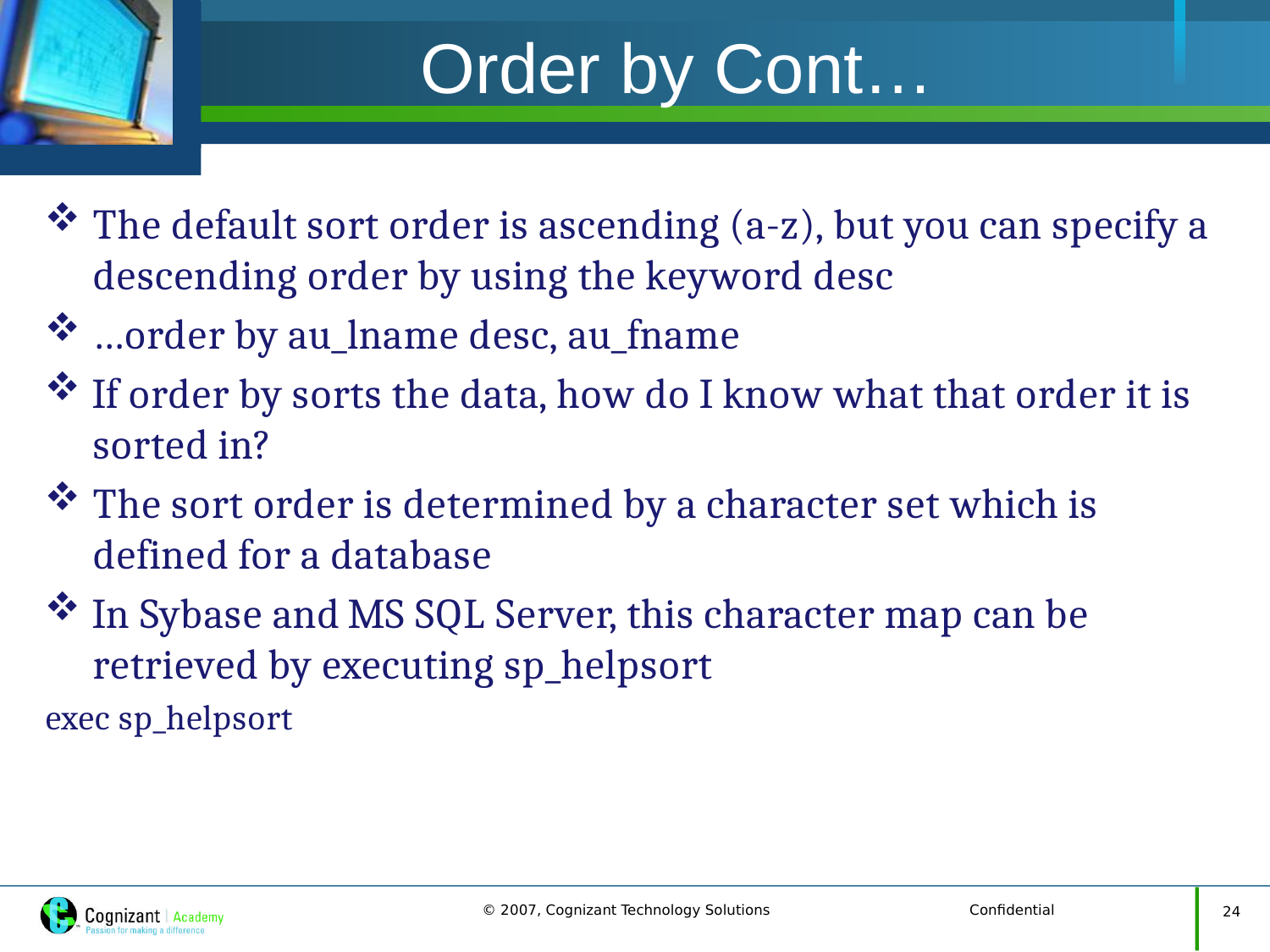

# Order by Cont…
The default sort order is ascending (a-z), but you can specify a descending order by using the keyword desc
…order by au_lname desc, au_fname
If order by sorts the data, how do I know what that order it is sorted in?
The sort order is determined by a character set which is defined for a database
In Sybase and MS SQL Server, this character map can be retrieved by executing sp_helpsort
exec sp_helpsort
24